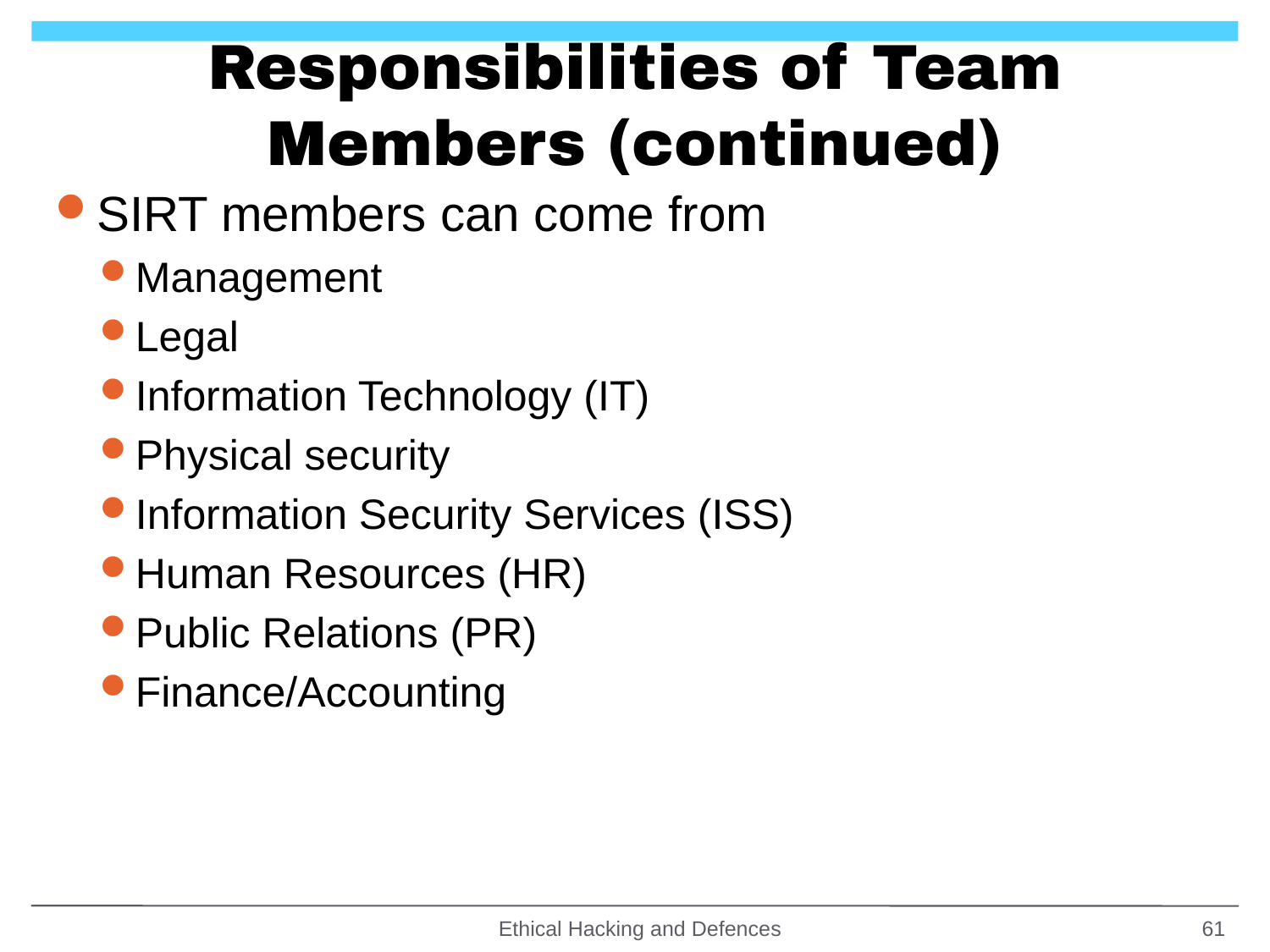

# Responsibilities of Team Members (continued)
SIRT members can come from
Management
Legal
Information Technology (IT)
Physical security
Information Security Services (ISS)
Human Resources (HR)
Public Relations (PR)
Finance/Accounting

Ethical Hacking and Defences
61